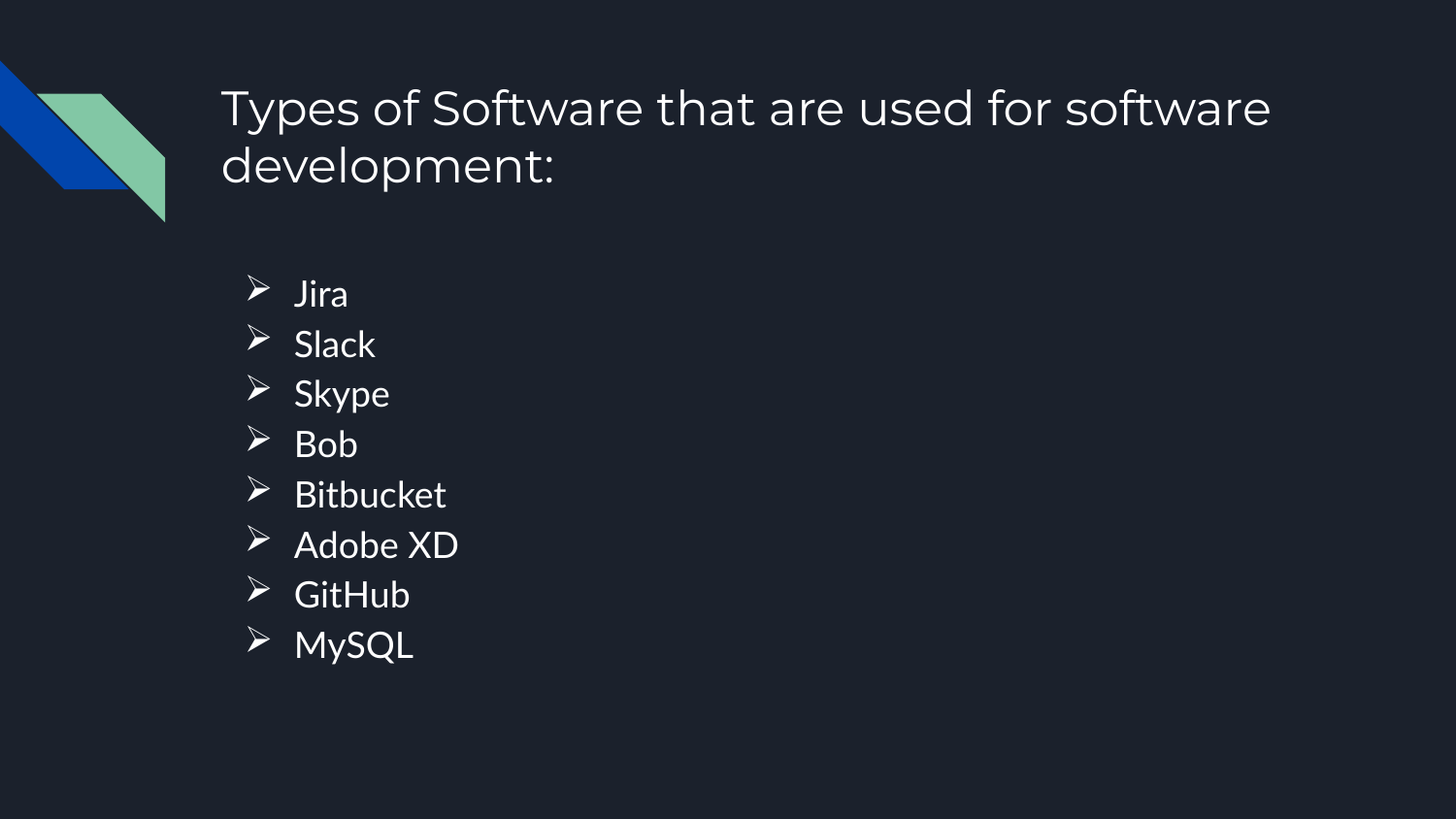

# Types of Software that are used for software development:
Jira
Slack
Skype
Bob
Bitbucket
Adobe XD
GitHub
MySQL